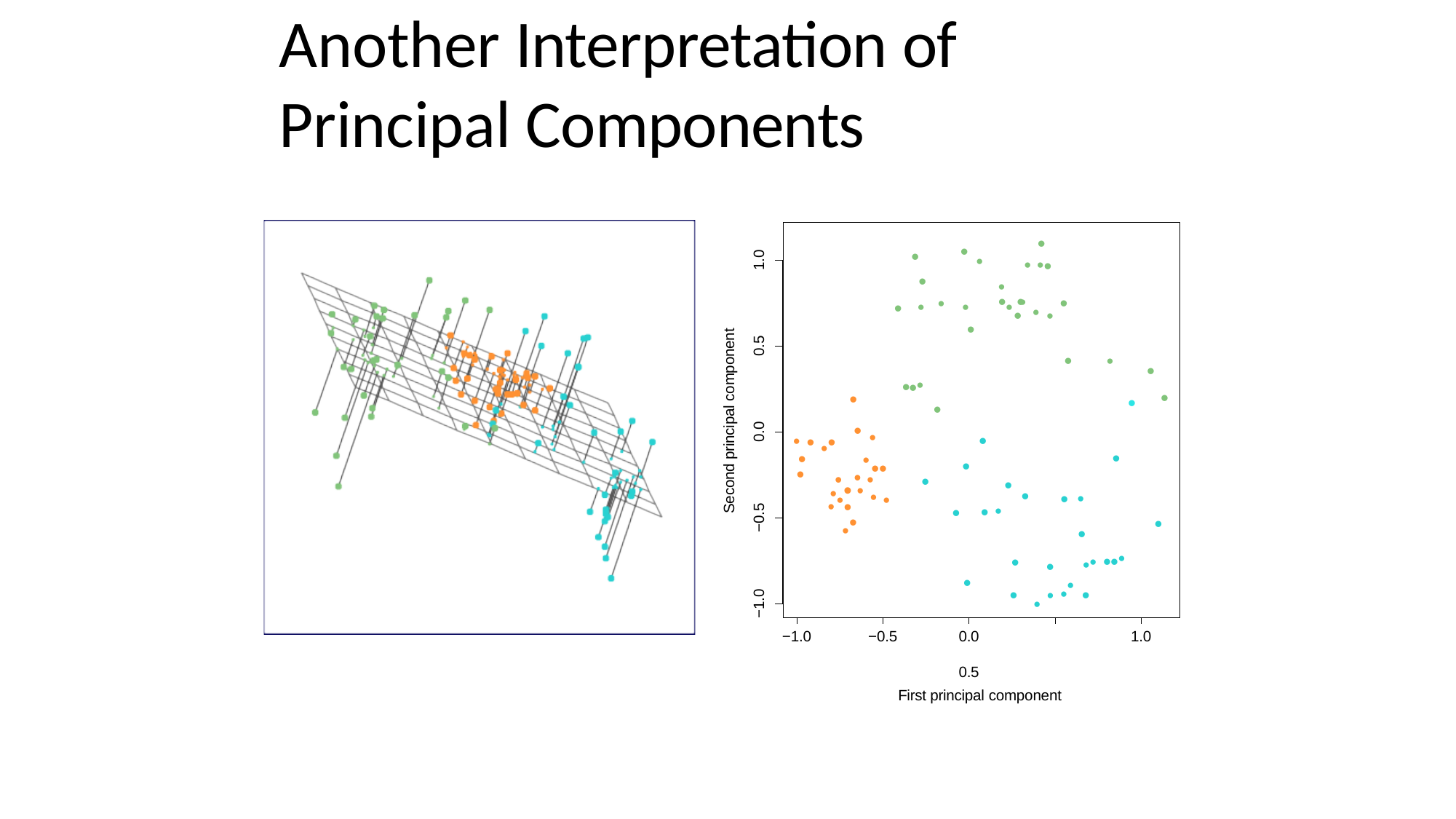

# Another Interpretation of Principal Components

•
•
•
•
1.0
•	• ••
•	• •

•  •  •	• • • • •
•
•
•
Second principal component
•	•
0.5

•
• •
•
•
•
•
•
• •
• • ••
0.0
•

•••
•
•
•
•  • •	•
•
••• • • •
• •
•
•
• •
•
• •
••
•
−0.5
•

•• •••
•
•
•
•
• • •• •
−1.0

0.0	0.5
First principal component
−1.0
−0.5
1.0